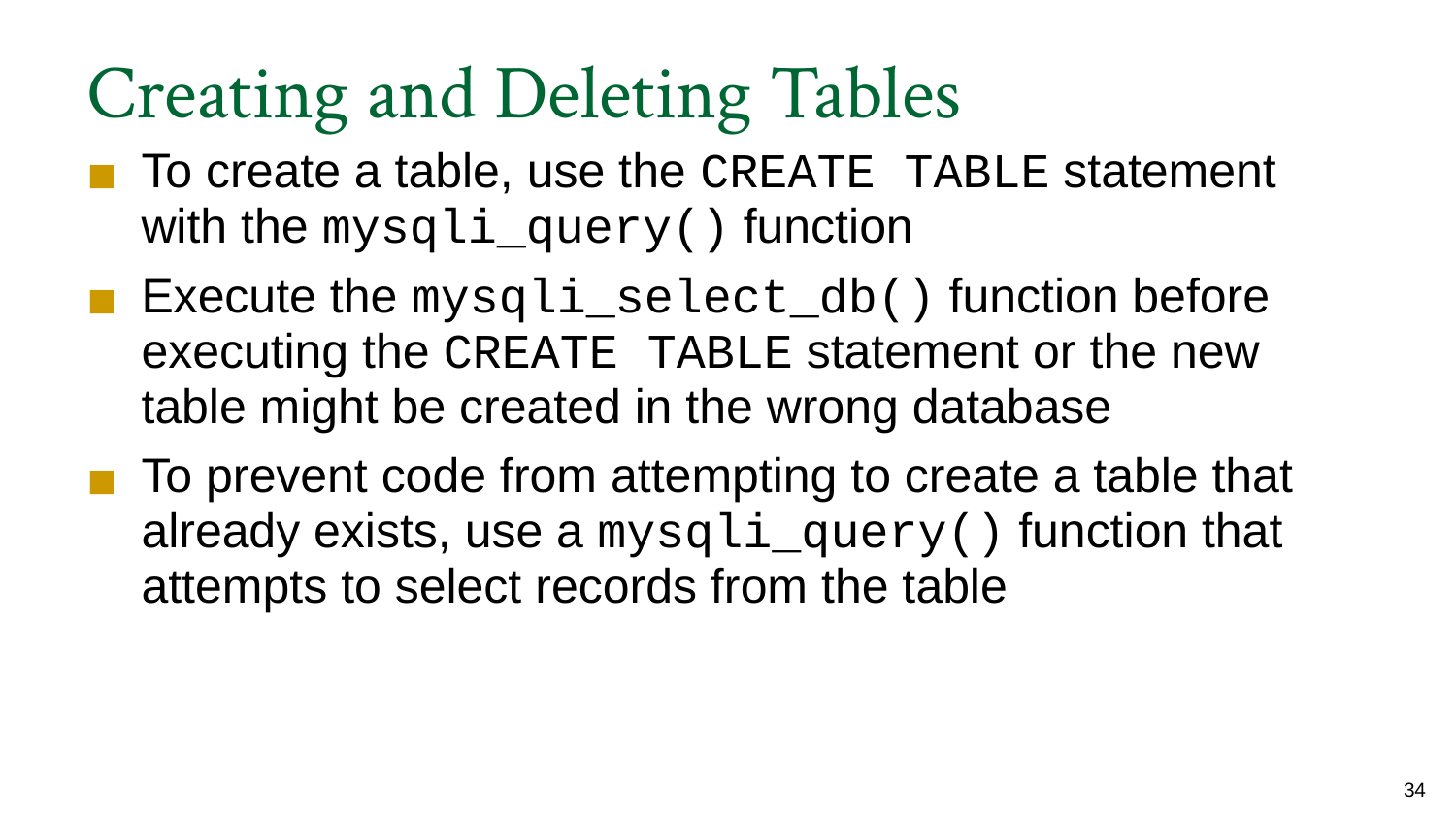

Creating and Deleting Tables
To create a table, use the CREATE TABLE statement with the mysqli_query() function
Execute the mysqli_select_db() function before executing the CREATE TABLE statement or the new table might be created in the wrong database
To prevent code from attempting to create a table that already exists, use a mysqli_query() function that attempts to select records from the table
34